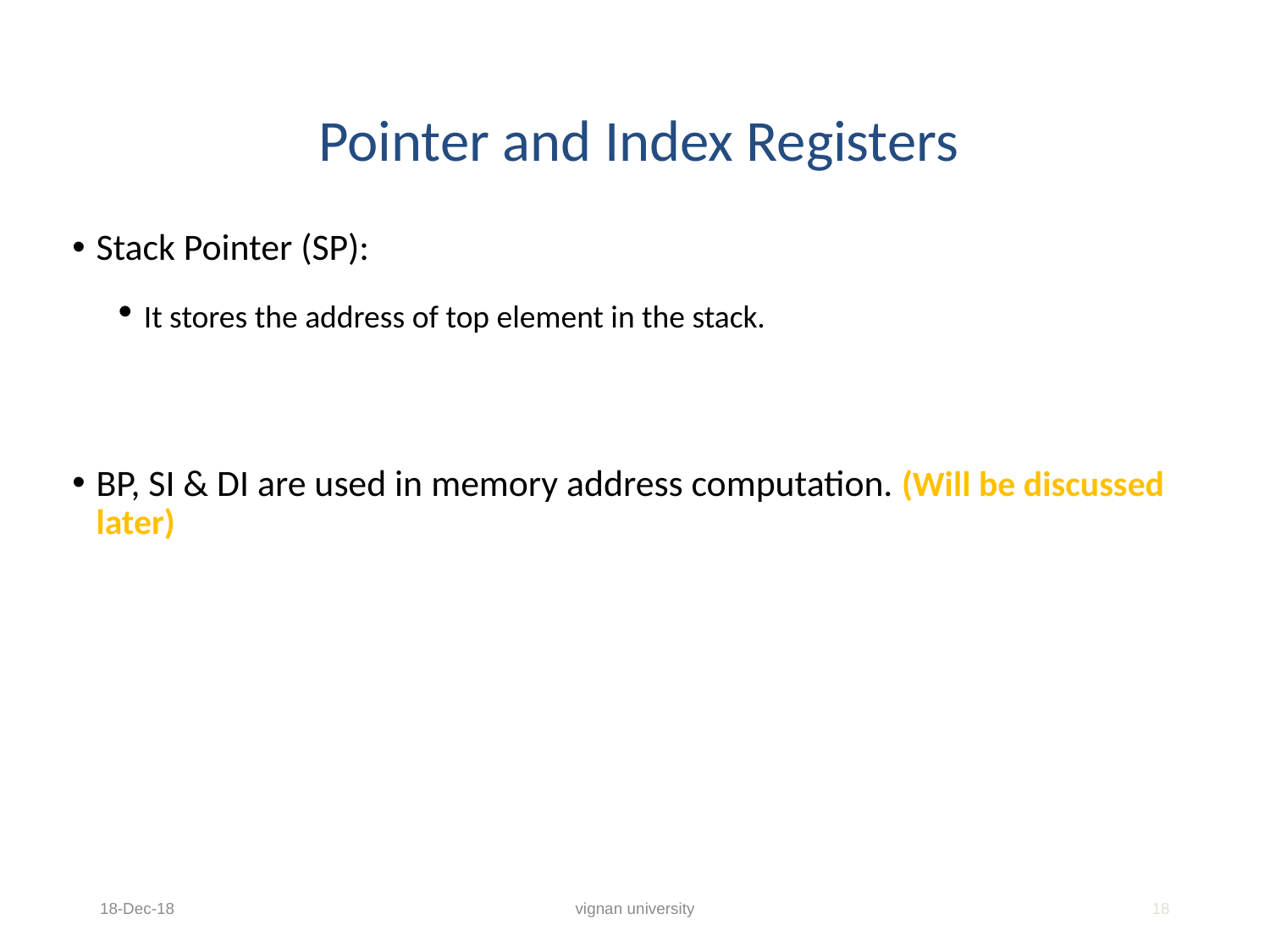

# Pointer and Index Registers
Stack Pointer (SP):
It stores the address of top element in the stack.

BP, SI & DI are used in memory address computation. (Will be discussed later)
18-Dec-18
vignan university
18